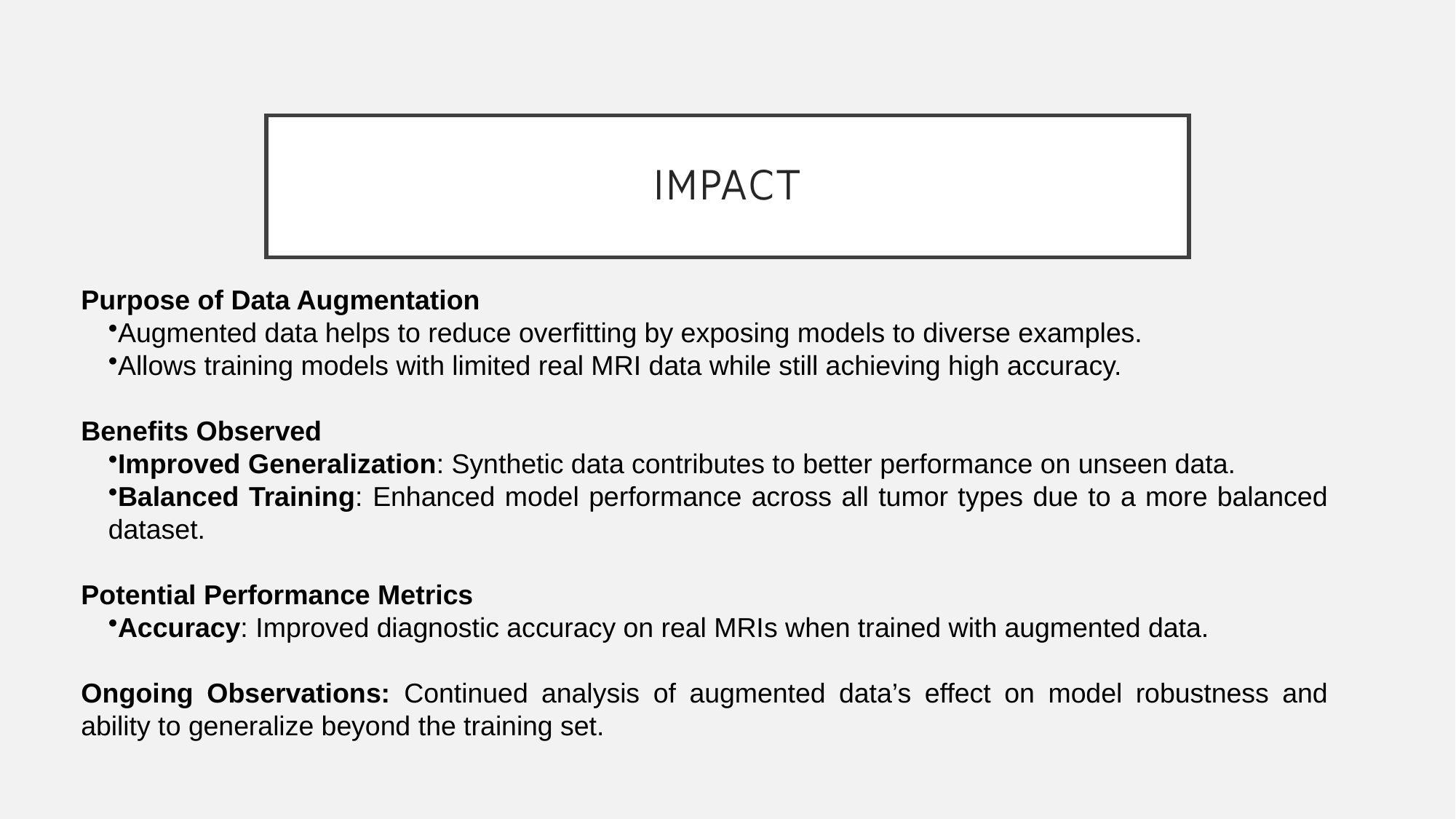

# IMPACT
Purpose of Data Augmentation
Augmented data helps to reduce overfitting by exposing models to diverse examples.
Allows training models with limited real MRI data while still achieving high accuracy.

Benefits Observed
Improved Generalization: Synthetic data contributes to better performance on unseen data.
Balanced Training: Enhanced model performance across all tumor types due to a more balanced dataset.

Potential Performance Metrics
Accuracy: Improved diagnostic accuracy on real MRIs when trained with augmented data.

Ongoing Observations: Continued analysis of augmented data’s effect on model robustness and ability to generalize beyond the training set.